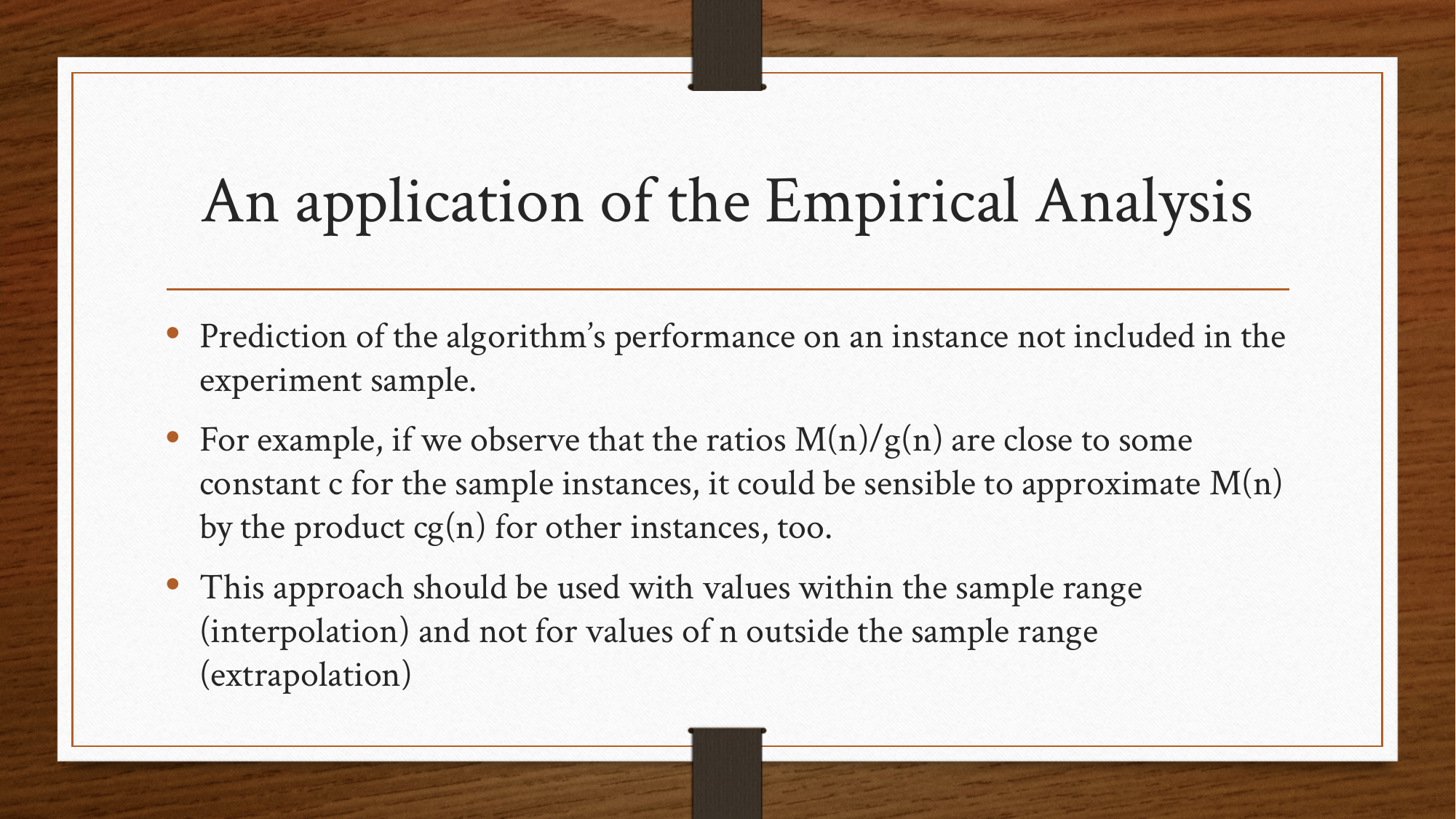

# An application of the Empirical Analysis
Prediction of the algorithm’s performance on an instance not included in the experiment sample.
For example, if we observe that the ratios M(n)/g(n) are close to some constant c for the sample instances, it could be sensible to approximate M(n) by the product cg(n) for other instances, too.
This approach should be used with values within the sample range (interpolation) and not for values of n outside the sample range (extrapolation)